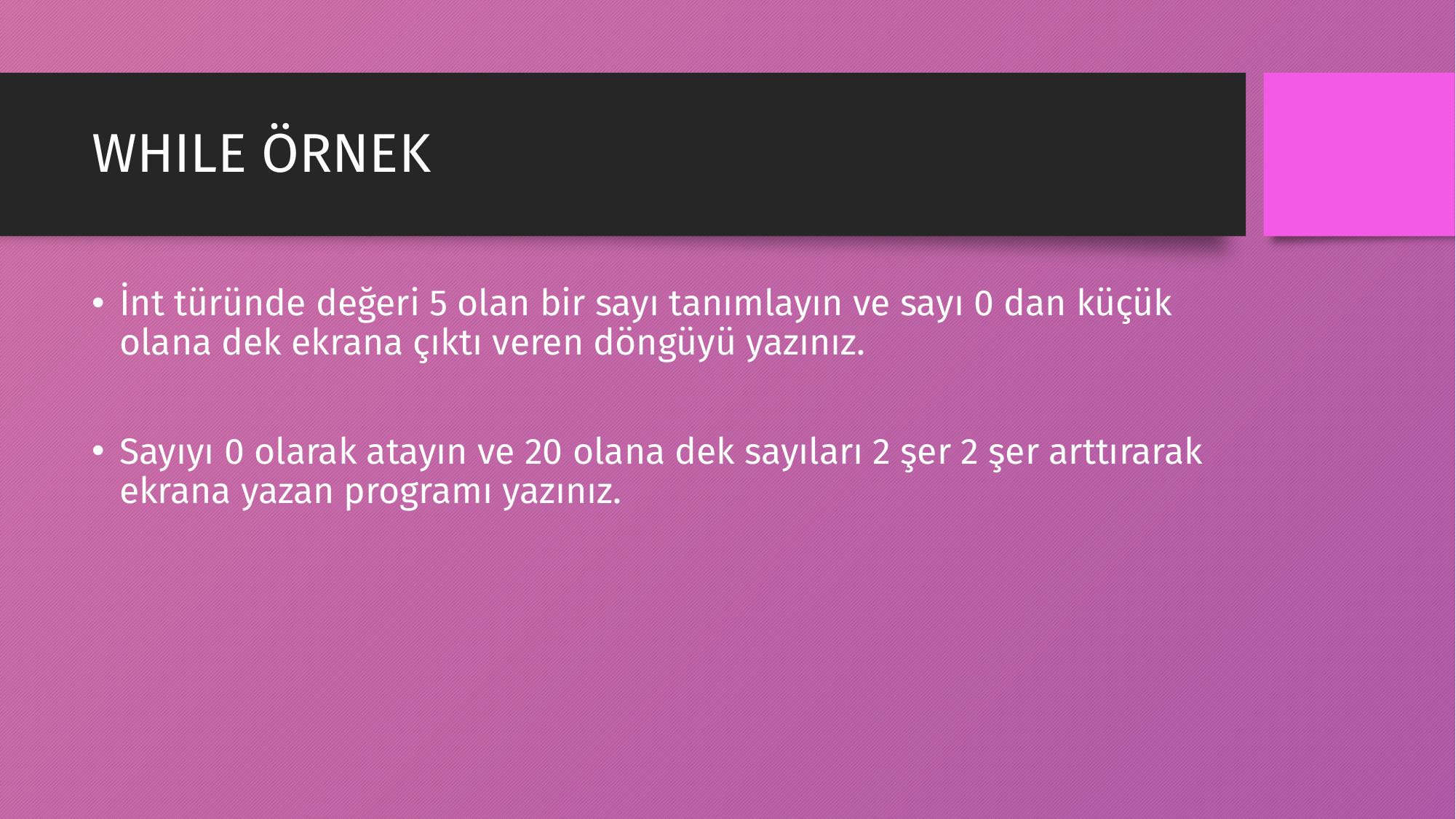

# WHILE ÖRNEK
İnt türünde değeri 5 olan bir sayı tanımlayın ve sayı 0 dan küçük olana dek ekrana çıktı veren döngüyü yazınız.

Sayıyı 0 olarak atayın ve 20 olana dek sayıları 2 şer 2 şer arttırarak ekrana yazan programı yazınız.